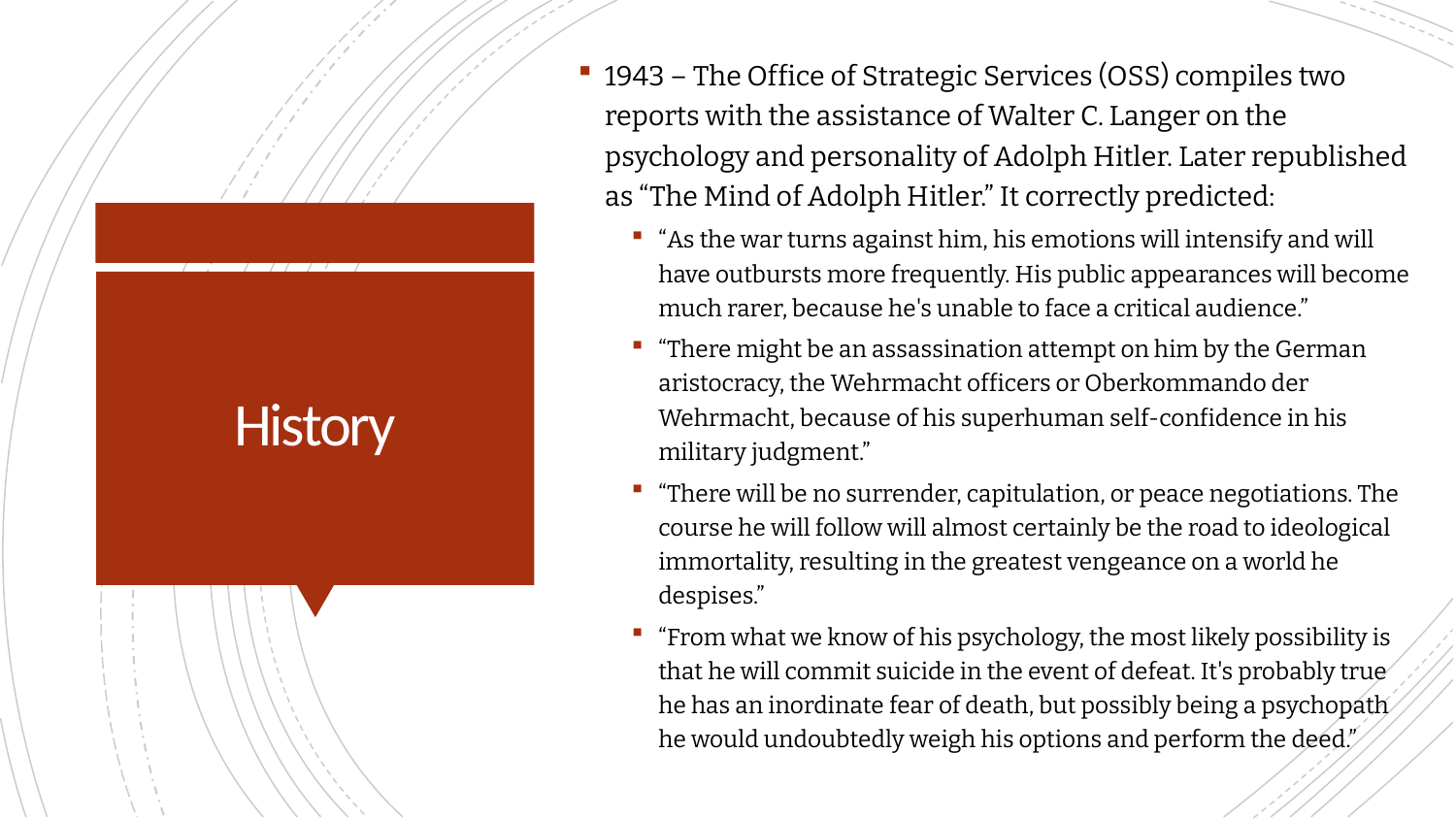

1943 – The Office of Strategic Services (OSS) compiles two reports with the assistance of Walter C. Langer on the psychology and personality of Adolph Hitler. Later republished as “The Mind of Adolph Hitler.” It correctly predicted:
“As the war turns against him, his emotions will intensify and will have outbursts more frequently. His public appearances will become much rarer, because he's unable to face a critical audience.”
“There might be an assassination attempt on him by the German aristocracy, the Wehrmacht officers or Oberkommando der Wehrmacht, because of his superhuman self-confidence in his military judgment.”
“There will be no surrender, capitulation, or peace negotiations. The course he will follow will almost certainly be the road to ideological immortality, resulting in the greatest vengeance on a world he despises.”
“From what we know of his psychology, the most likely possibility is that he will commit suicide in the event of defeat. It's probably true he has an inordinate fear of death, but possibly being a psychopath he would undoubtedly weigh his options and perform the deed.”
# History